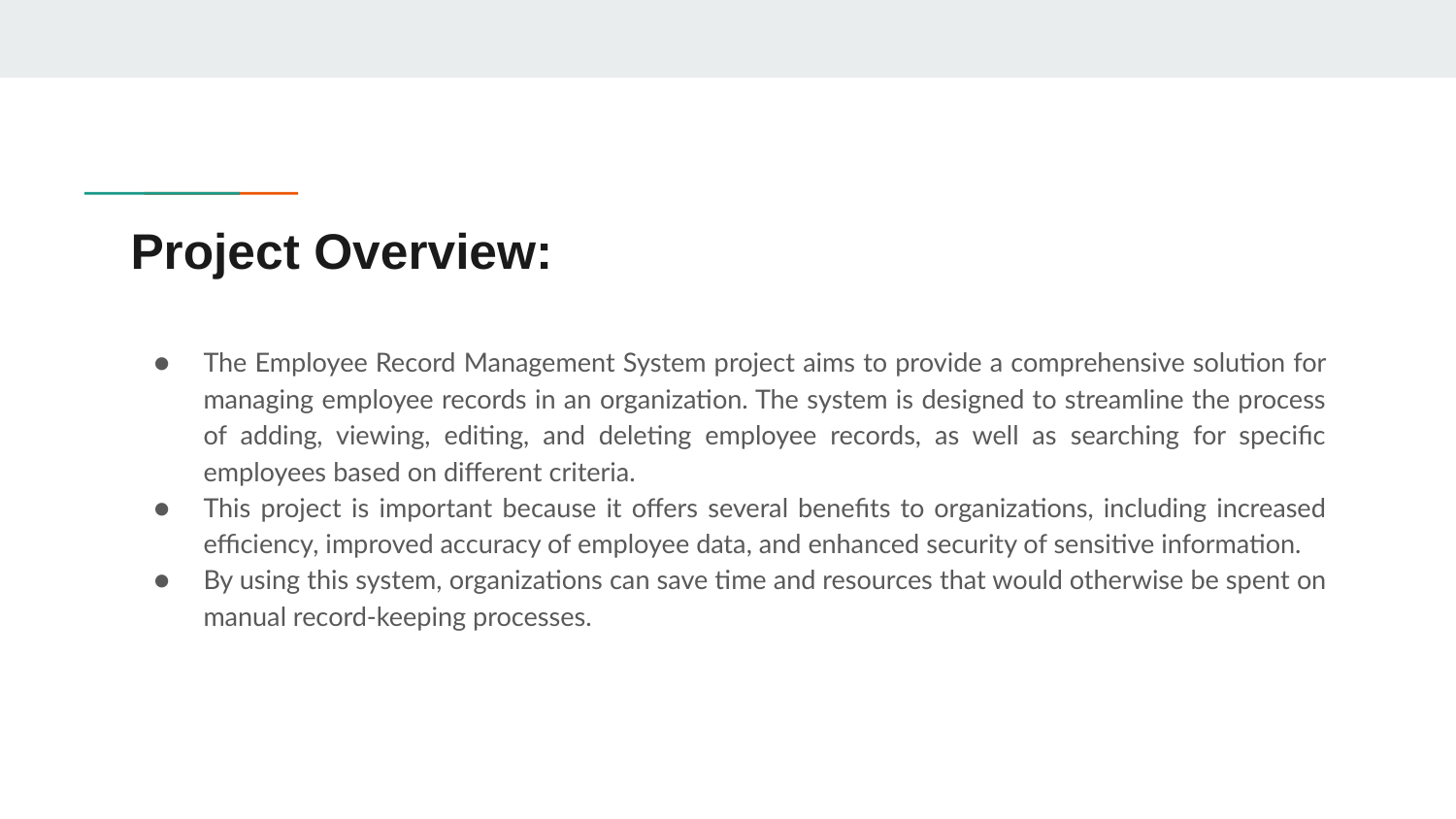

# Project Overview:
The Employee Record Management System project aims to provide a comprehensive solution for managing employee records in an organization. The system is designed to streamline the process of adding, viewing, editing, and deleting employee records, as well as searching for specific employees based on different criteria.
This project is important because it offers several benefits to organizations, including increased efficiency, improved accuracy of employee data, and enhanced security of sensitive information.
By using this system, organizations can save time and resources that would otherwise be spent on manual record-keeping processes.